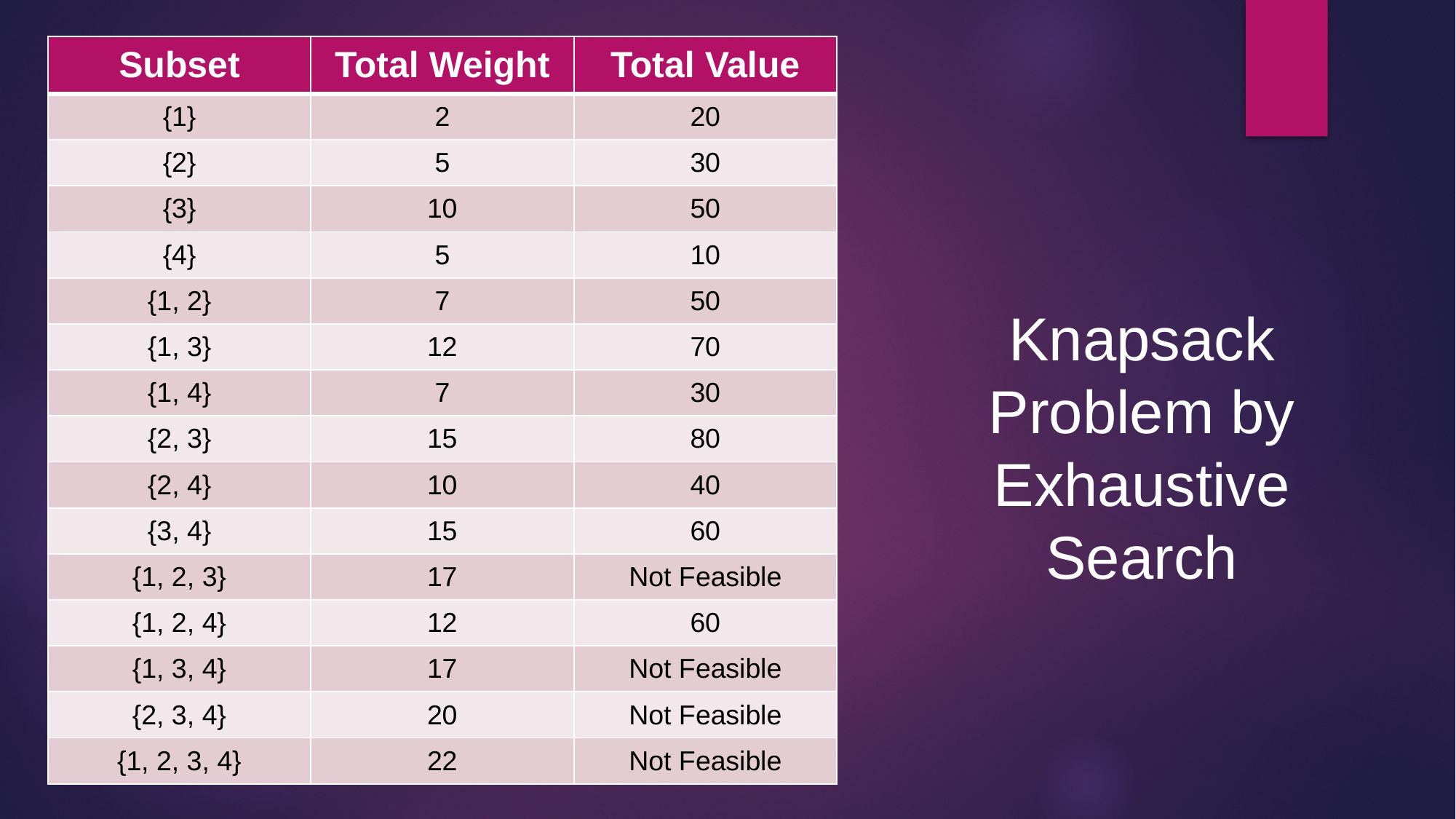

| Subset | Total Weight | Total Value |
| --- | --- | --- |
| {1} | 2 | 20 |
| {2} | 5 | 30 |
| {3} | 10 | 50 |
| {4} | 5 | 10 |
| {1, 2} | 7 | 50 |
| {1, 3} | 12 | 70 |
| {1, 4} | 7 | 30 |
| {2, 3} | 15 | 80 |
| {2, 4} | 10 | 40 |
| {3, 4} | 15 | 60 |
| {1, 2, 3} | 17 | Not Feasible |
| {1, 2, 4} | 12 | 60 |
| {1, 3, 4} | 17 | Not Feasible |
| {2, 3, 4} | 20 | Not Feasible |
| {1, 2, 3, 4} | 22 | Not Feasible |
Knapsack Problem by Exhaustive Search